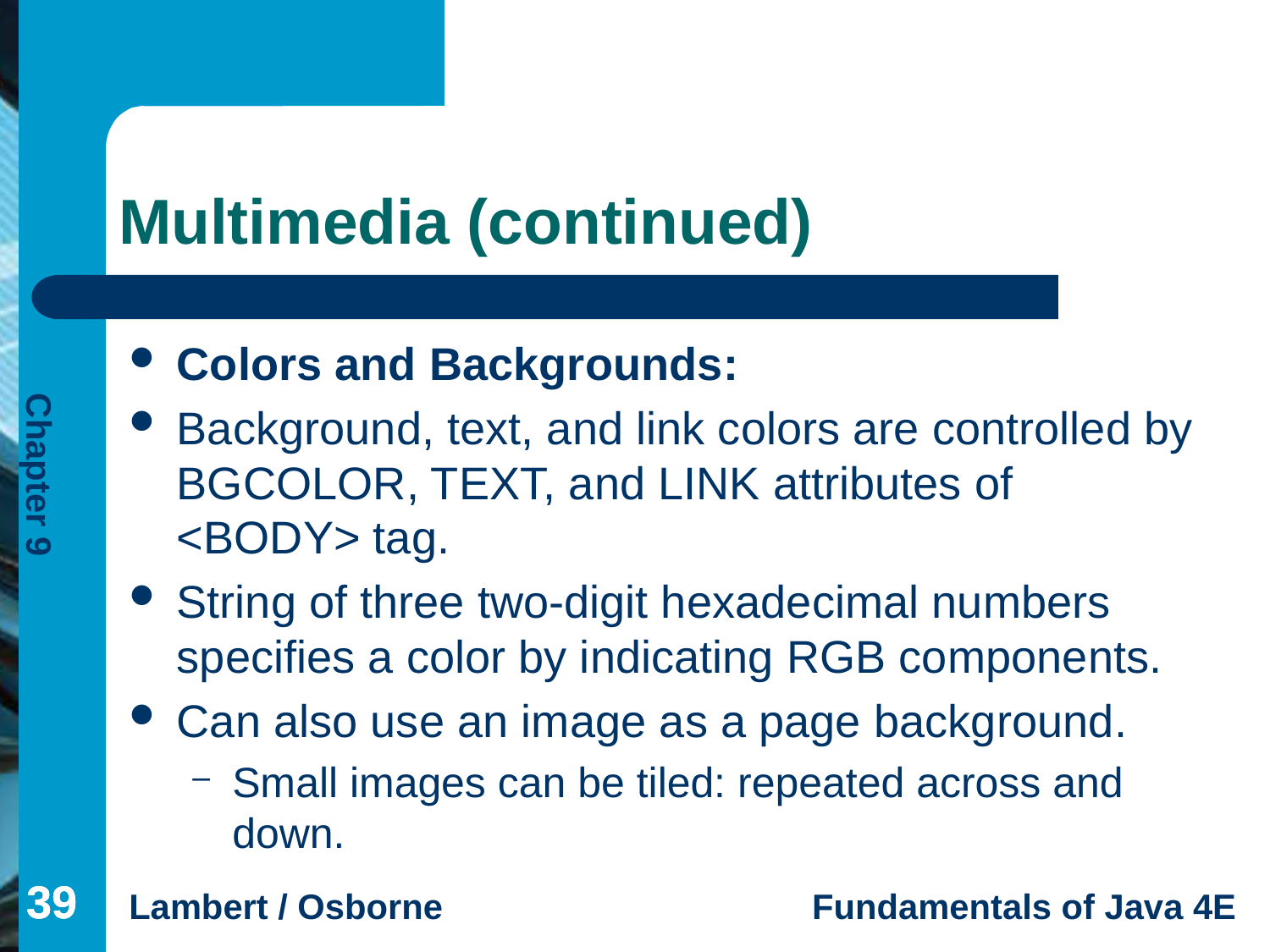

# Multimedia (continued)
Colors and Backgrounds:
Background, text, and link colors are controlled by BGCOLOR, TEXT, and LINK attributes of <BODY> tag.
String of three two-digit hexadecimal numbers specifies a color by indicating RGB components.
Can also use an image as a page background.
Small images can be tiled: repeated across and down.
39
39
39